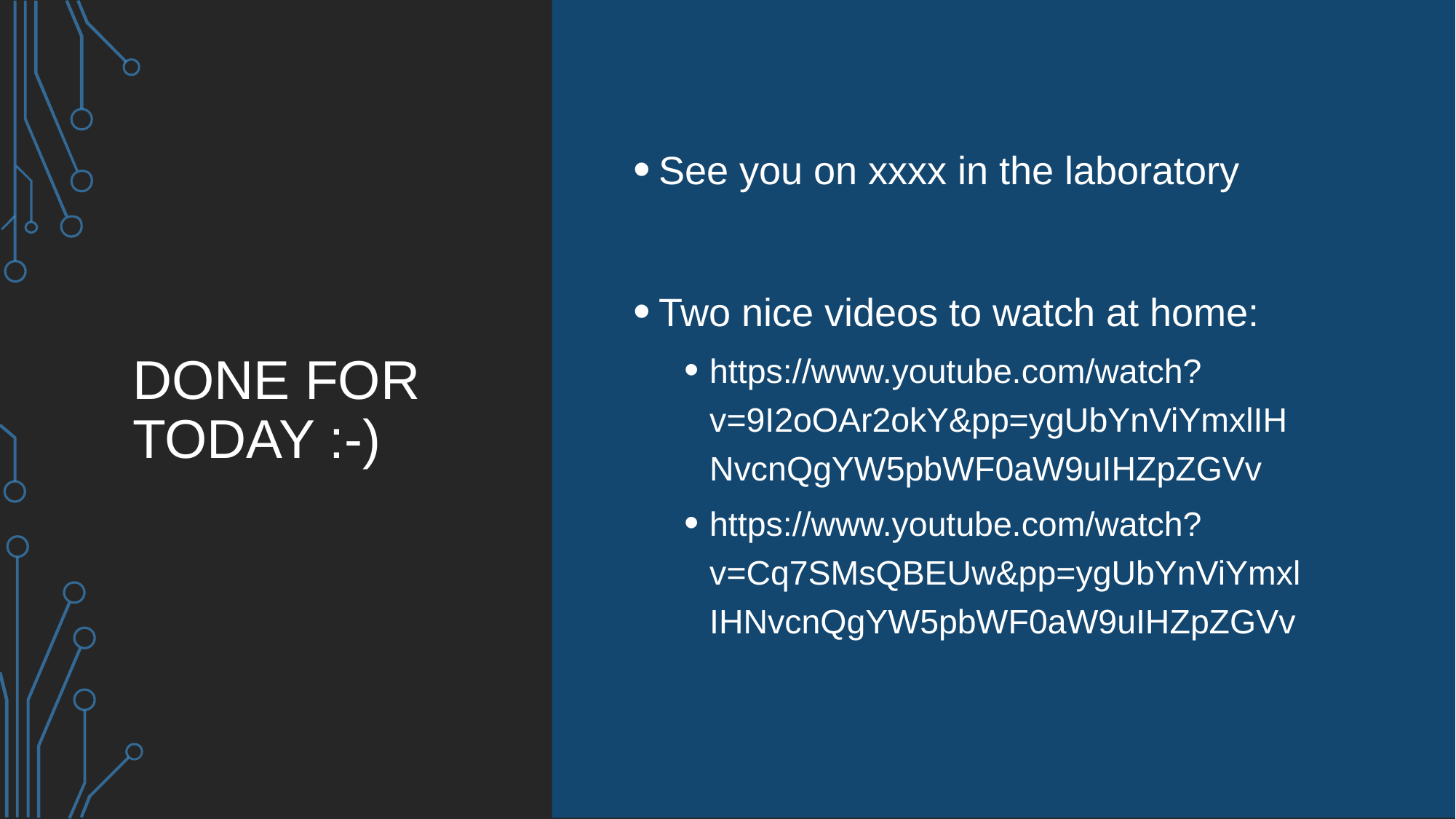

# Done for Today :-)
See you on xxxx in the laboratory

Two nice videos to watch at home:
https://www.youtube.com/watch?v=9I2oOAr2okY&pp=ygUbYnViYmxlIHNvcnQgYW5pbWF0aW9uIHZpZGVv
https://www.youtube.com/watch?v=Cq7SMsQBEUw&pp=ygUbYnViYmxlIHNvcnQgYW5pbWF0aW9uIHZpZGVv